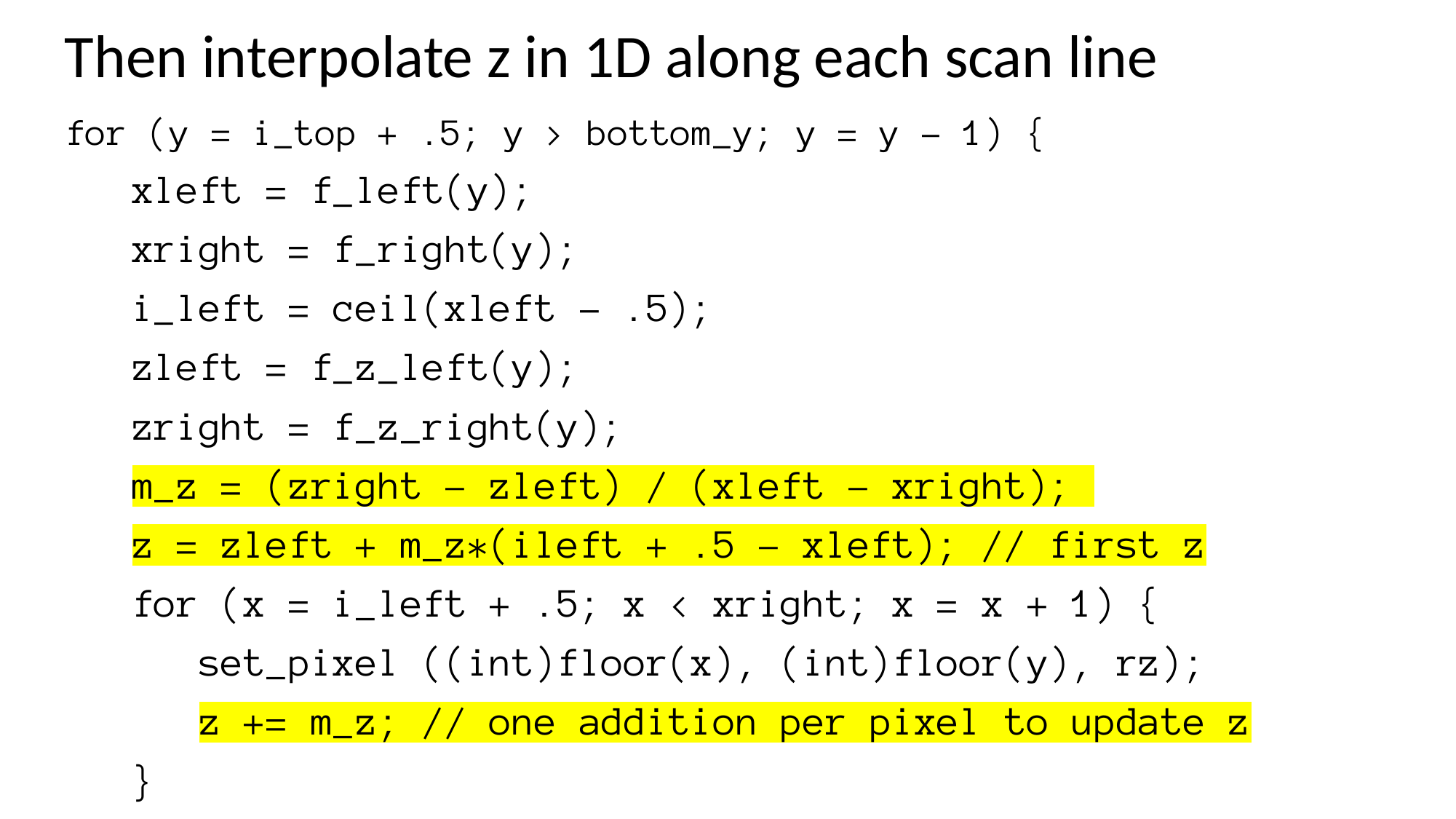

# Then interpolate z in 1D along each scan line
for (y = i_top + .5; y > bottom_y; y = y - 1) {
   xleft = f_left(y);
   xright = f_right(y);
   i_left = ceil(xleft - .5);
   zleft = f_z_left(y);
   zright = f_z_right(y);
   m_z = (zright – zleft) / (xleft – xright);
   z = zleft + m_z*(ileft + .5 – xleft); // first z
   for (x = i_left + .5; x < xright; x = x + 1) {
      set_pixel ((int)floor(x), (int)floor(y), rz);
      z += m_z; // one addition per pixel to update z
   }
}